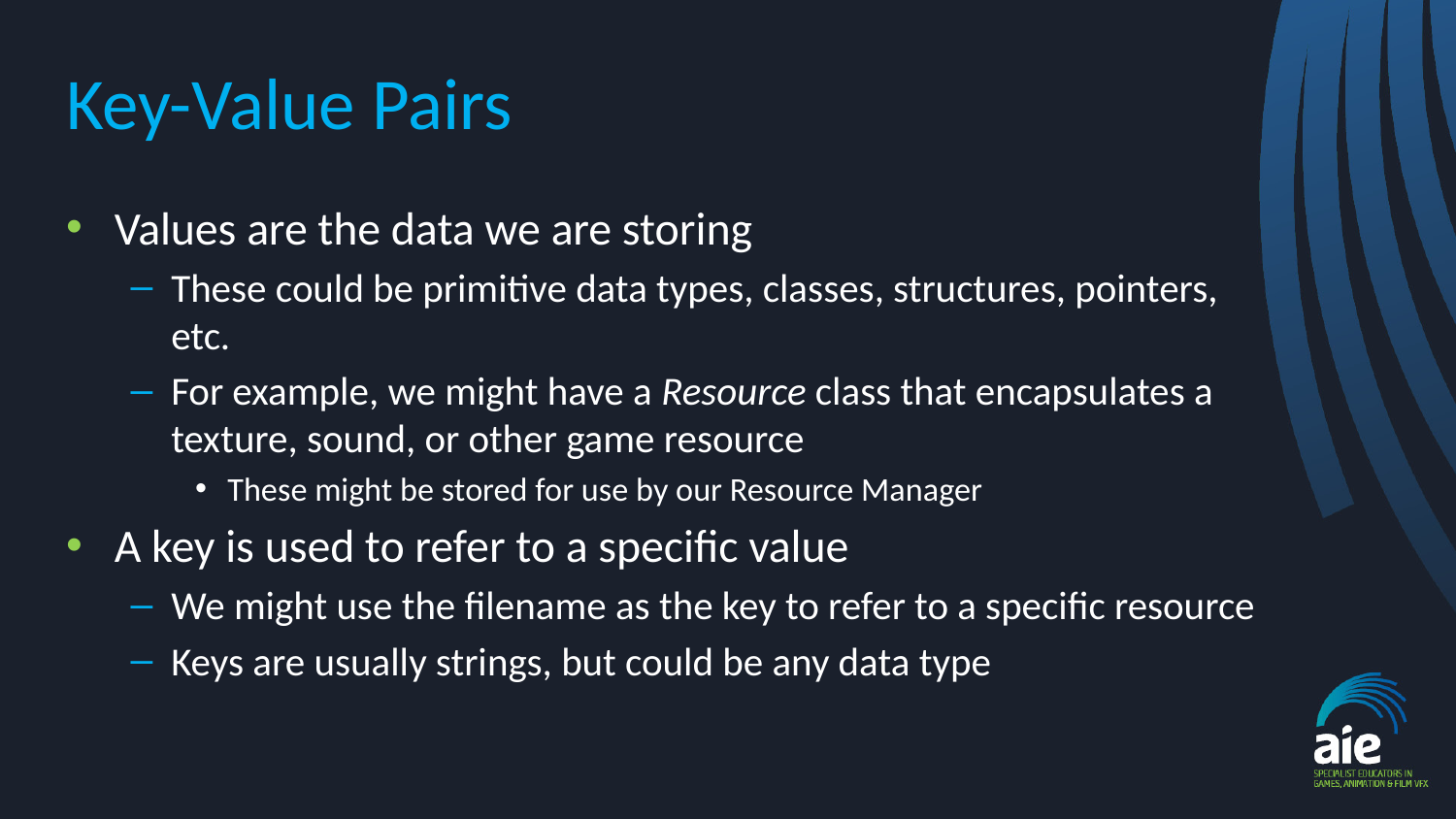

# Key-Value Pairs
Values are the data we are storing
These could be primitive data types, classes, structures, pointers, etc.
For example, we might have a Resource class that encapsulates a texture, sound, or other game resource
These might be stored for use by our Resource Manager
A key is used to refer to a specific value
We might use the filename as the key to refer to a specific resource
Keys are usually strings, but could be any data type